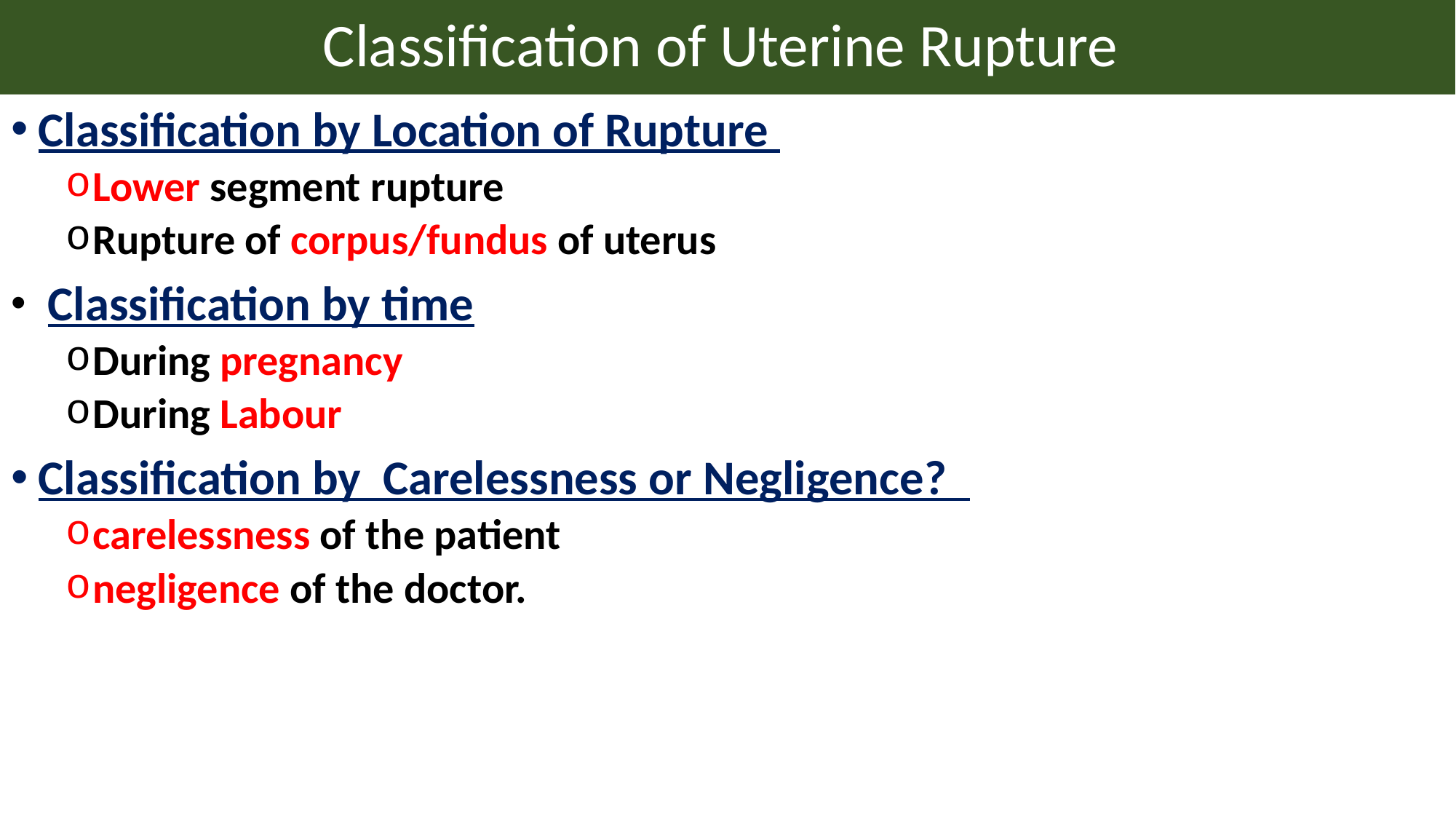

# Classification of Uterine Rupture
Classification by Location of Rupture
Lower segment rupture
Rupture of corpus/fundus of uterus
 Classification by time
During pregnancy
During Labour
Classification by  Carelessness or Negligence?
carelessness of the patient
negligence of the doctor.